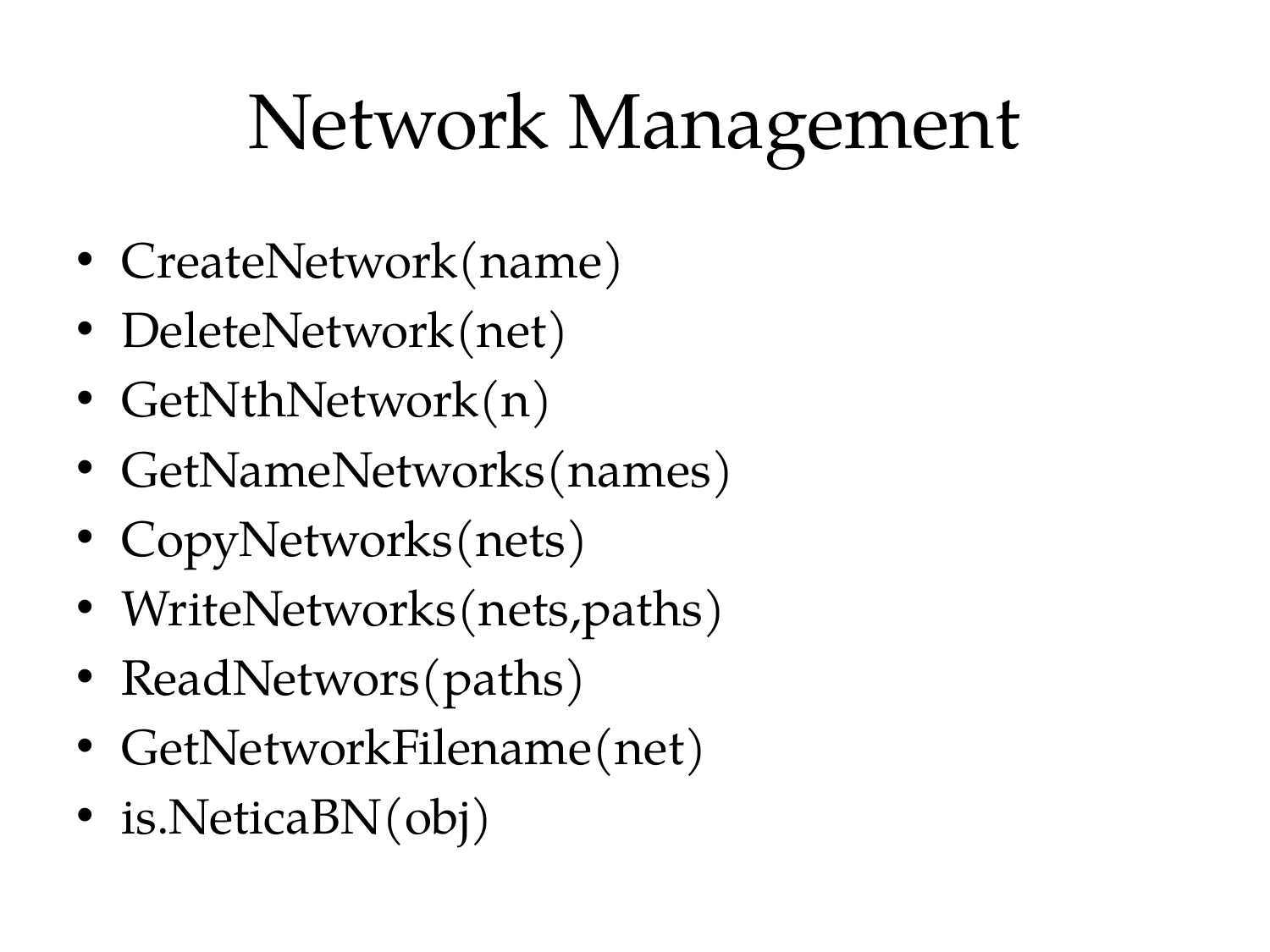

# Network Management
CreateNetwork(name)
DeleteNetwork(net)
GetNthNetwork(n)
GetNameNetworks(names)
CopyNetworks(nets)
WriteNetworks(nets,paths)
ReadNetwors(paths)
GetNetworkFilename(net)
is.NeticaBN(obj)